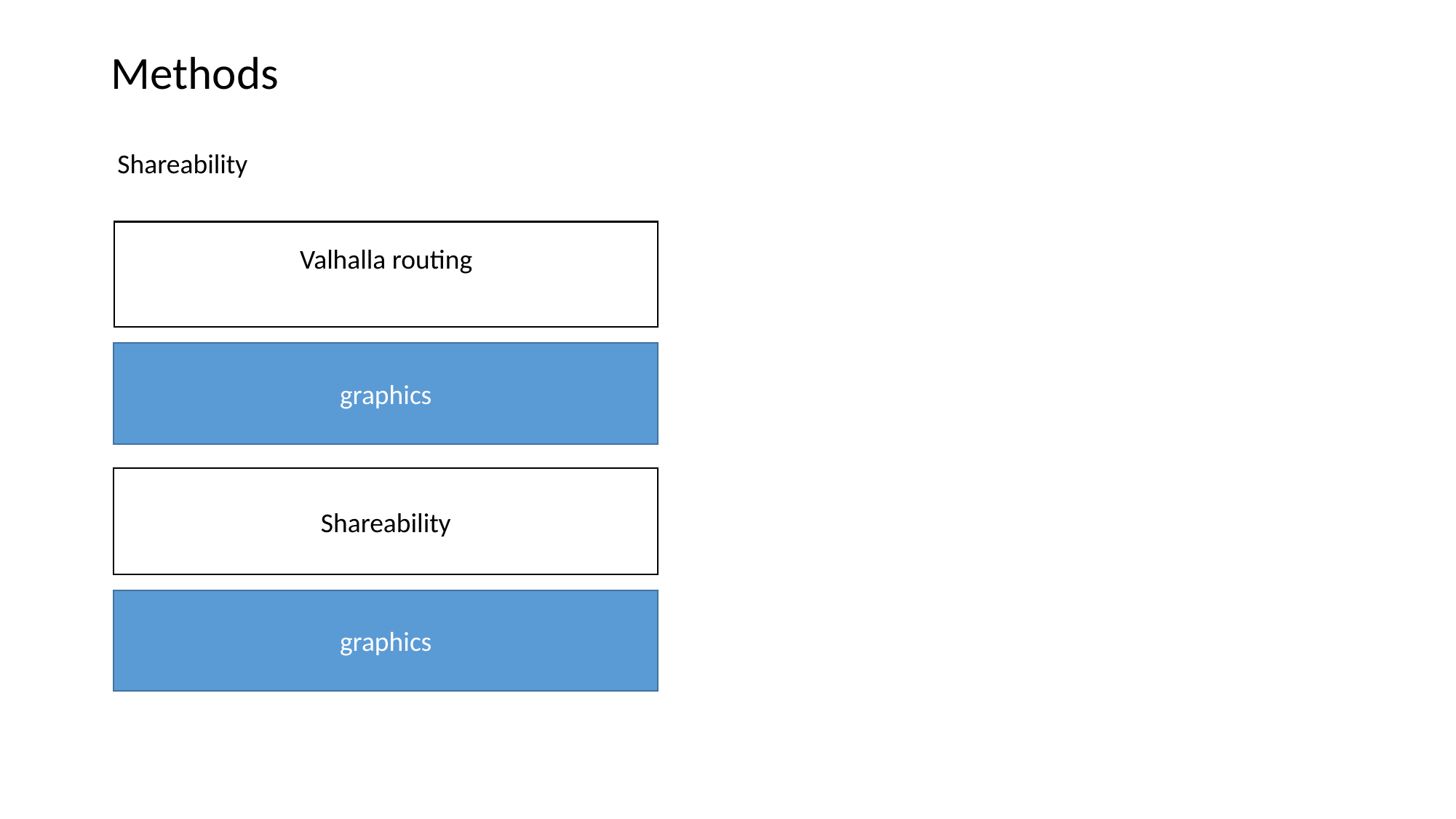

# Methods
Shareability
Valhalla routing

graphics
Shareability
graphics